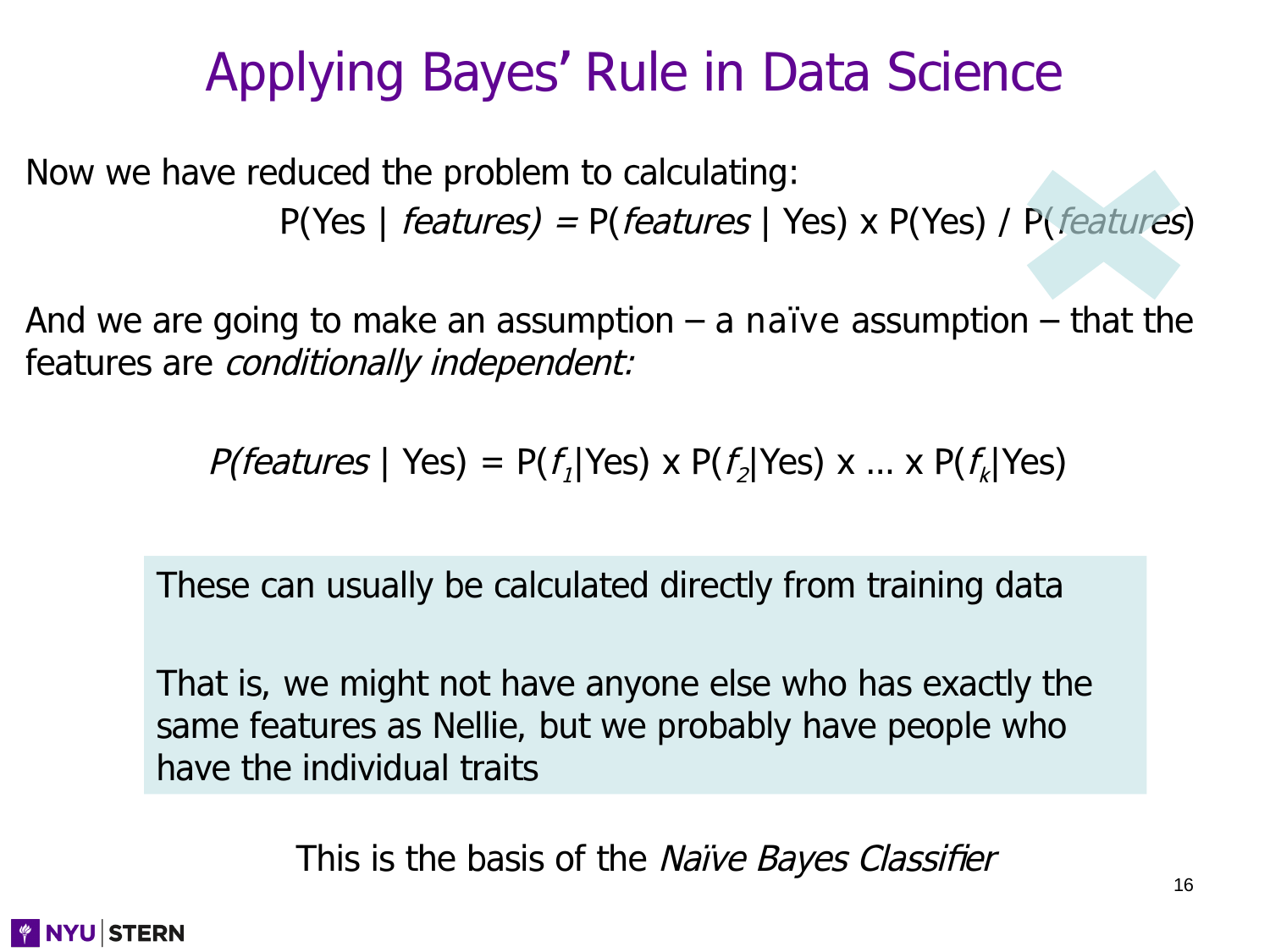

# Applying Bayes’ Rule in Data Science
Now we have reduced the problem to calculating:
		P(Yes | features) = P(features | Yes) x P(Yes) / P(features)

And we are going to make an assumption – a naïve assumption – that the features are conditionally independent:

	     P(features | Yes) = P(f1|Yes) x P(f2|Yes) x … x P(fk|Yes)

These can usually be calculated directly from training data

That is, we might not have anyone else who has exactly the same features as Nellie, but we probably have people who have the individual traits
This is the basis of the Naïve Bayes Classifier
16